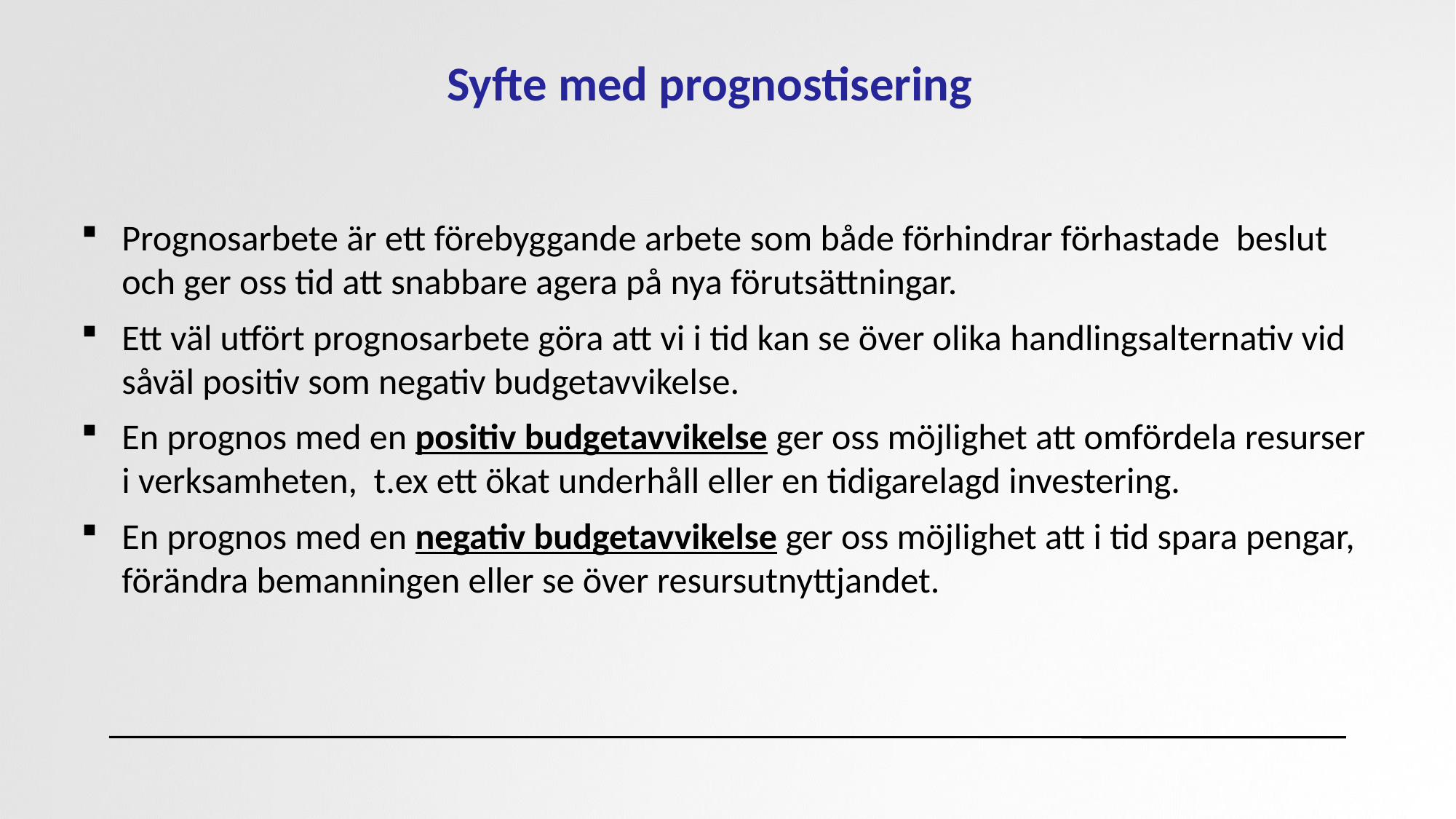

# Syfte med prognostisering
Prognosarbete är ett förebyggande arbete som både förhindrar förhastade  beslut och ger oss tid att snabbare agera på nya förutsättningar.
Ett väl utfört prognosarbete göra att vi i tid kan se över olika handlingsalternativ vid såväl positiv som negativ budgetavvikelse.
En prognos med en positiv budgetavvikelse ger oss möjlighet att omfördela resurser i verksamheten,  t.ex ett ökat underhåll eller en tidigarelagd investering.
En prognos med en negativ budgetavvikelse ger oss möjlighet att i tid spara pengar, förändra bemanningen eller se över resursutnyttjandet.